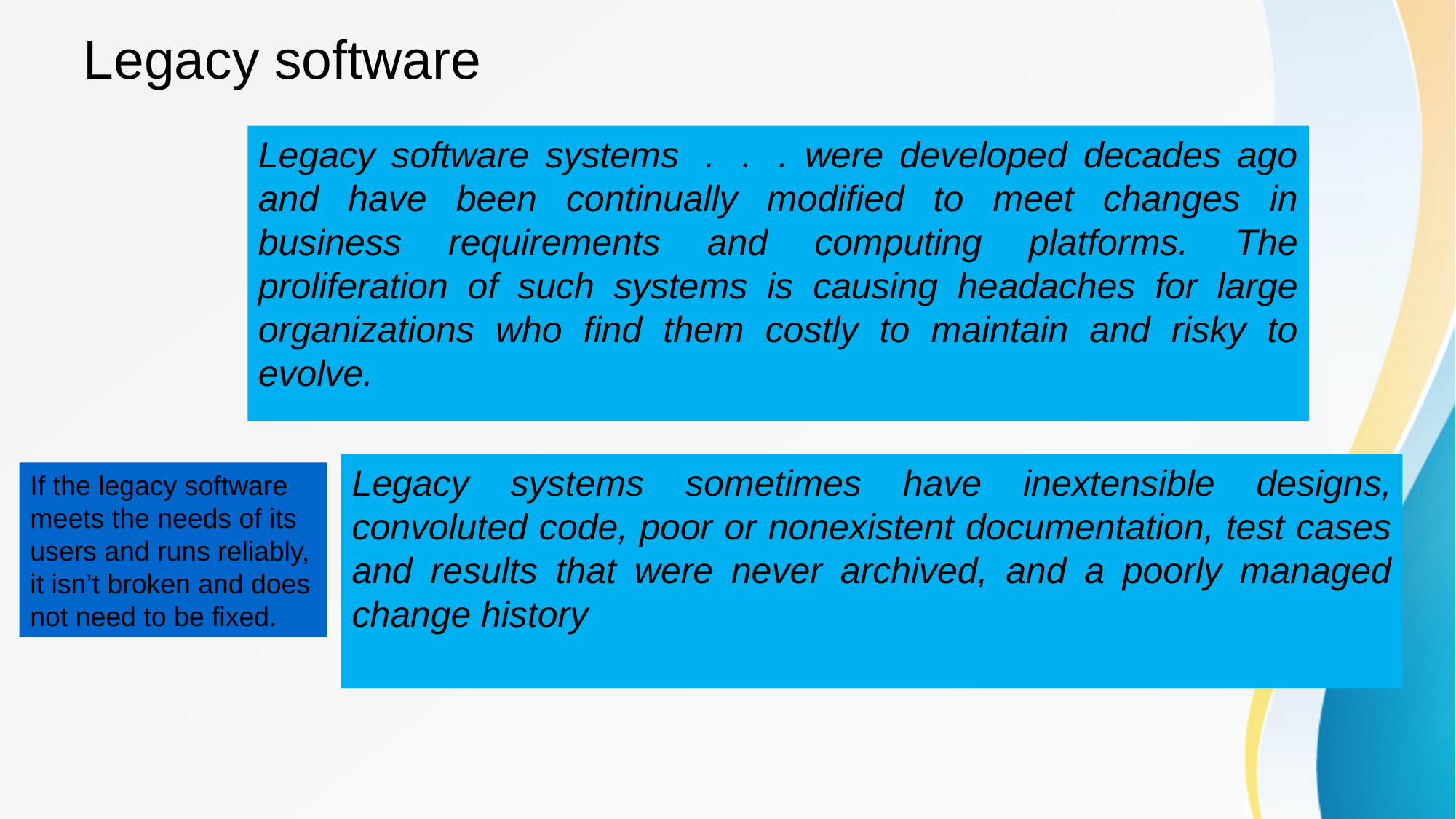

# Legacy software
Legacy software systems  .  .  . were developed decades ago and have been continually modified to meet changes in business requirements and computing platforms. The proliferation of such systems is causing headaches for large organizations who find them costly to maintain and risky to evolve.
Legacy systems sometimes have inextensible designs, convoluted code, poor or nonexistent documentation, test cases and results that were never archived, and a poorly managed change history
If the legacy software meets the needs of its users and runs reliably, it isn’t broken and does not need to be fixed.